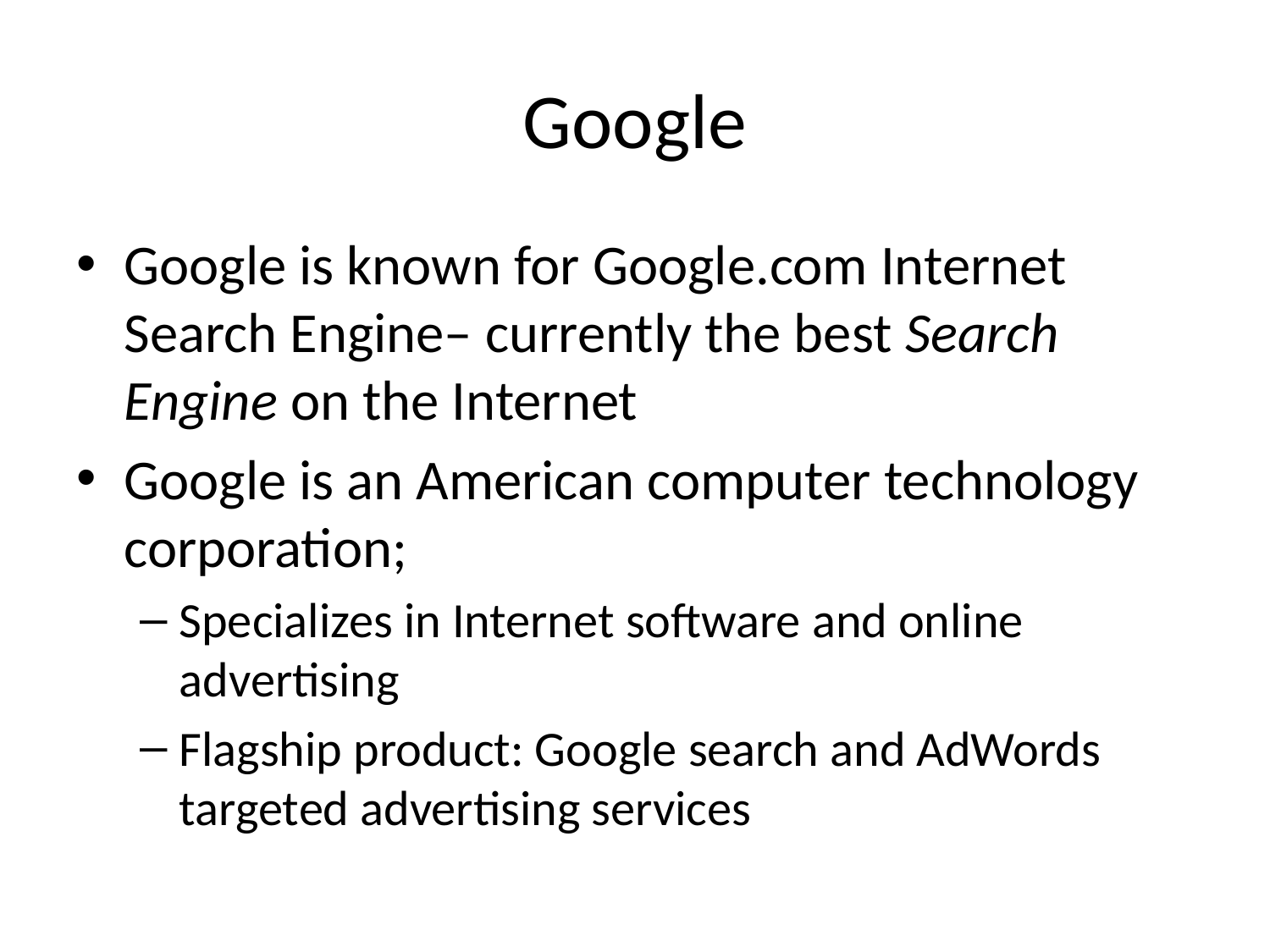

# Google
Google is known for Google.com Internet Search Engine– currently the best Search Engine on the Internet
Google is an American computer technology corporation;
Specializes in Internet software and online advertising
Flagship product: Google search and AdWords targeted advertising services